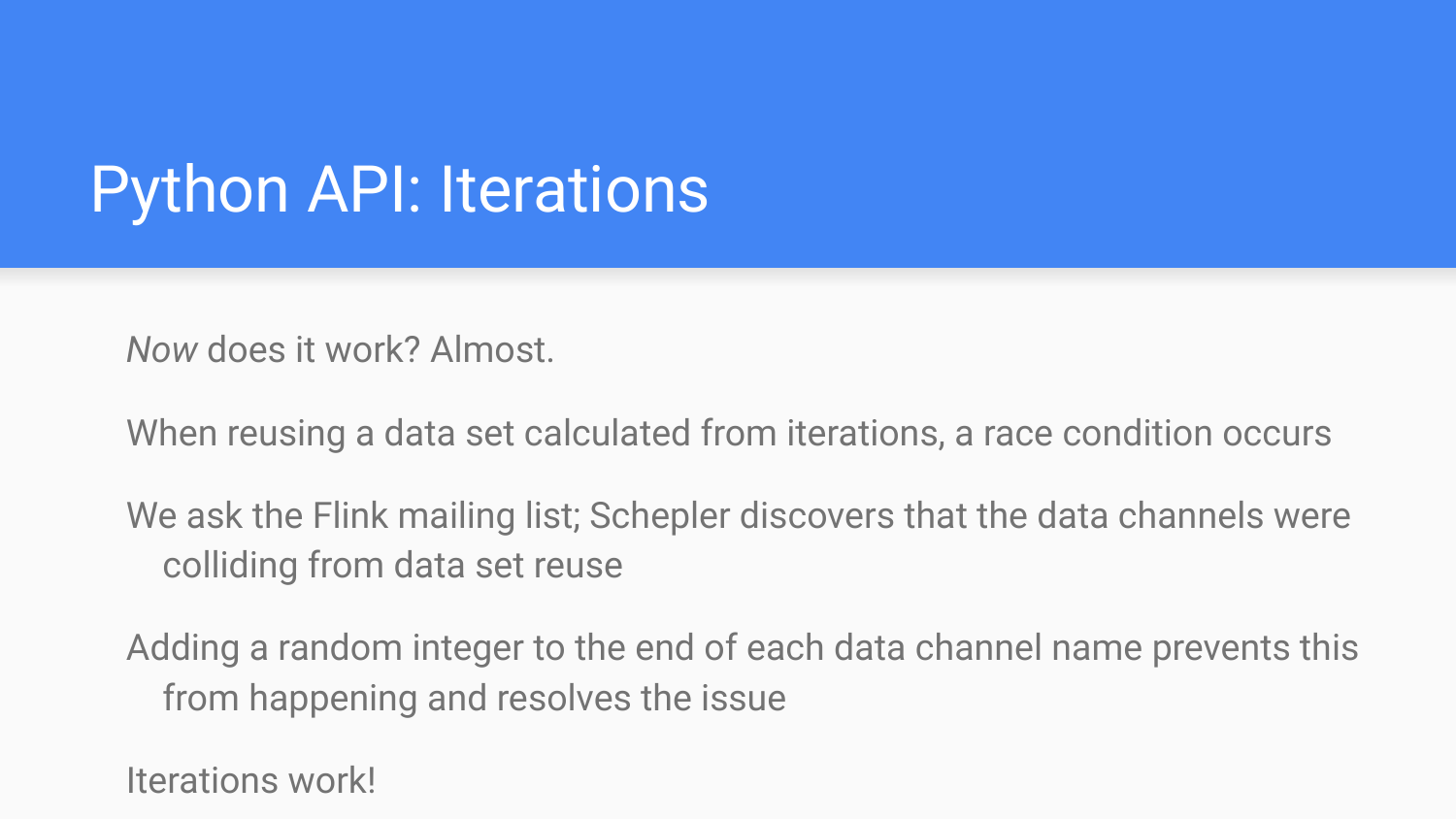

# Python API: Iterations
Now does it work? Almost.
When reusing a data set calculated from iterations, a race condition occurs
We ask the Flink mailing list; Schepler discovers that the data channels were colliding from data set reuse
Adding a random integer to the end of each data channel name prevents this from happening and resolves the issue
Iterations work!